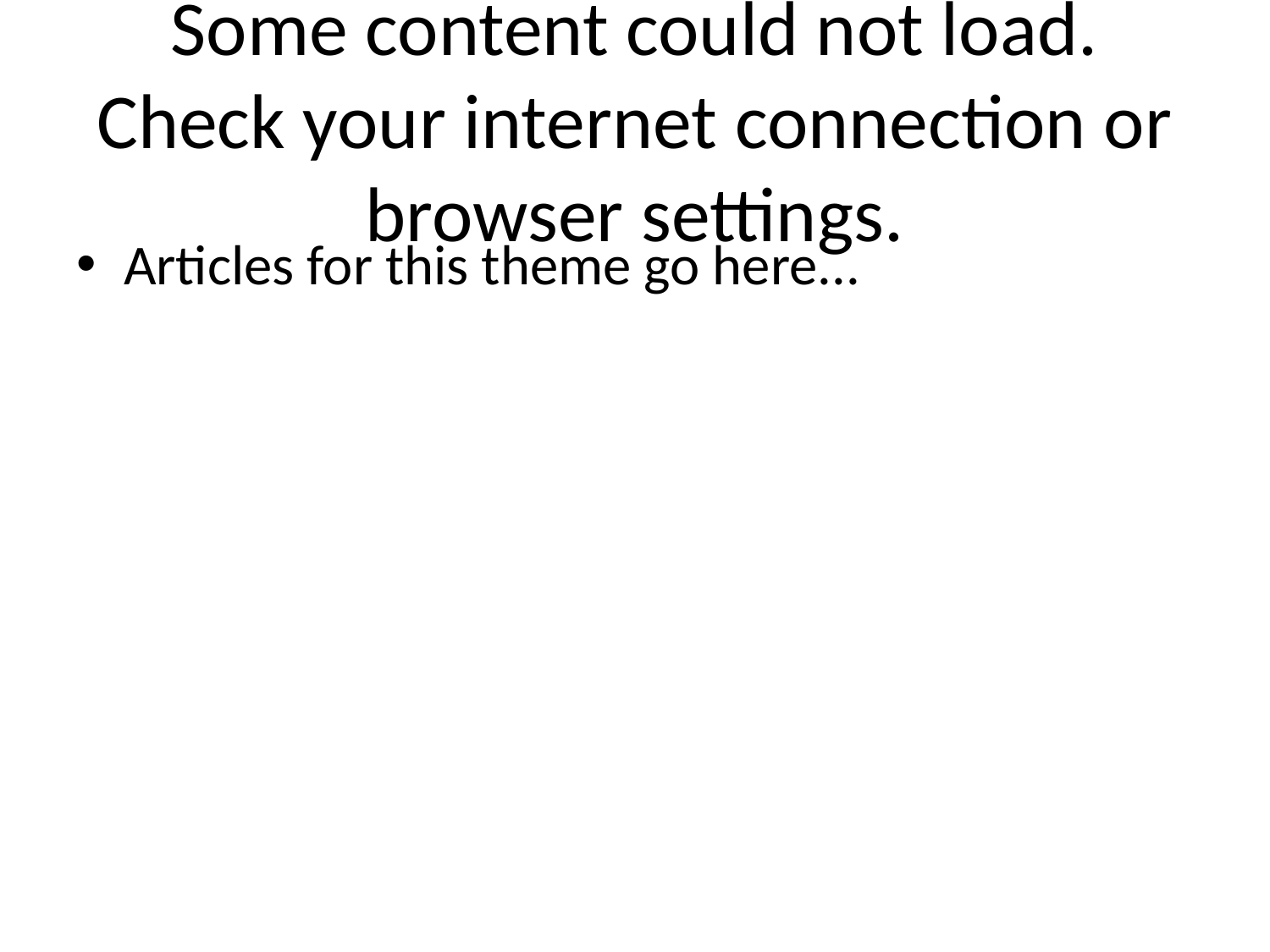

# Some content could not load. Check your internet connection or browser settings.
Articles for this theme go here...